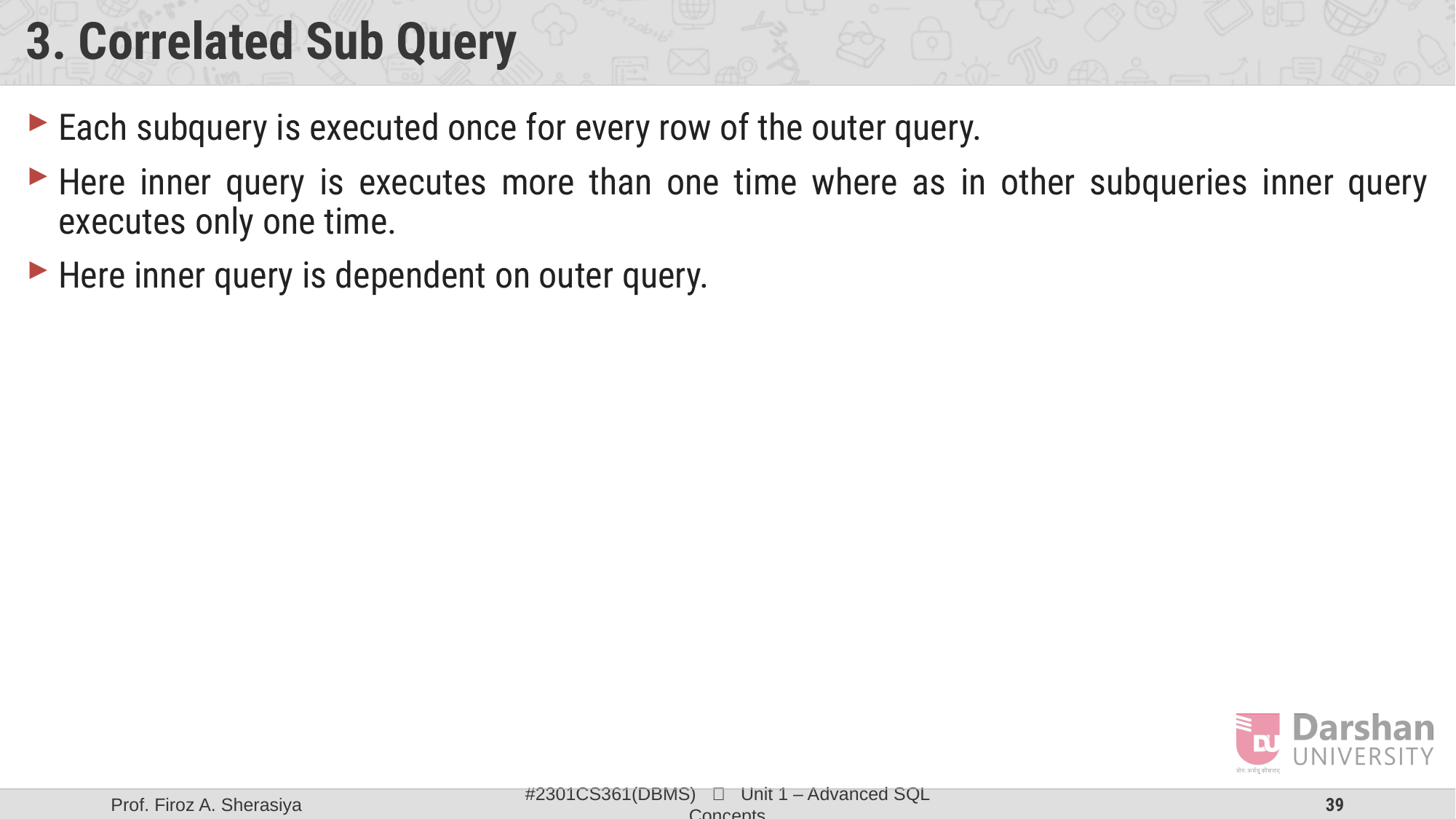

# 3. Correlated Sub Query
Each subquery is executed once for every row of the outer query.
Here inner query is executes more than one time where as in other subqueries inner query executes only one time.
Here inner query is dependent on outer query.